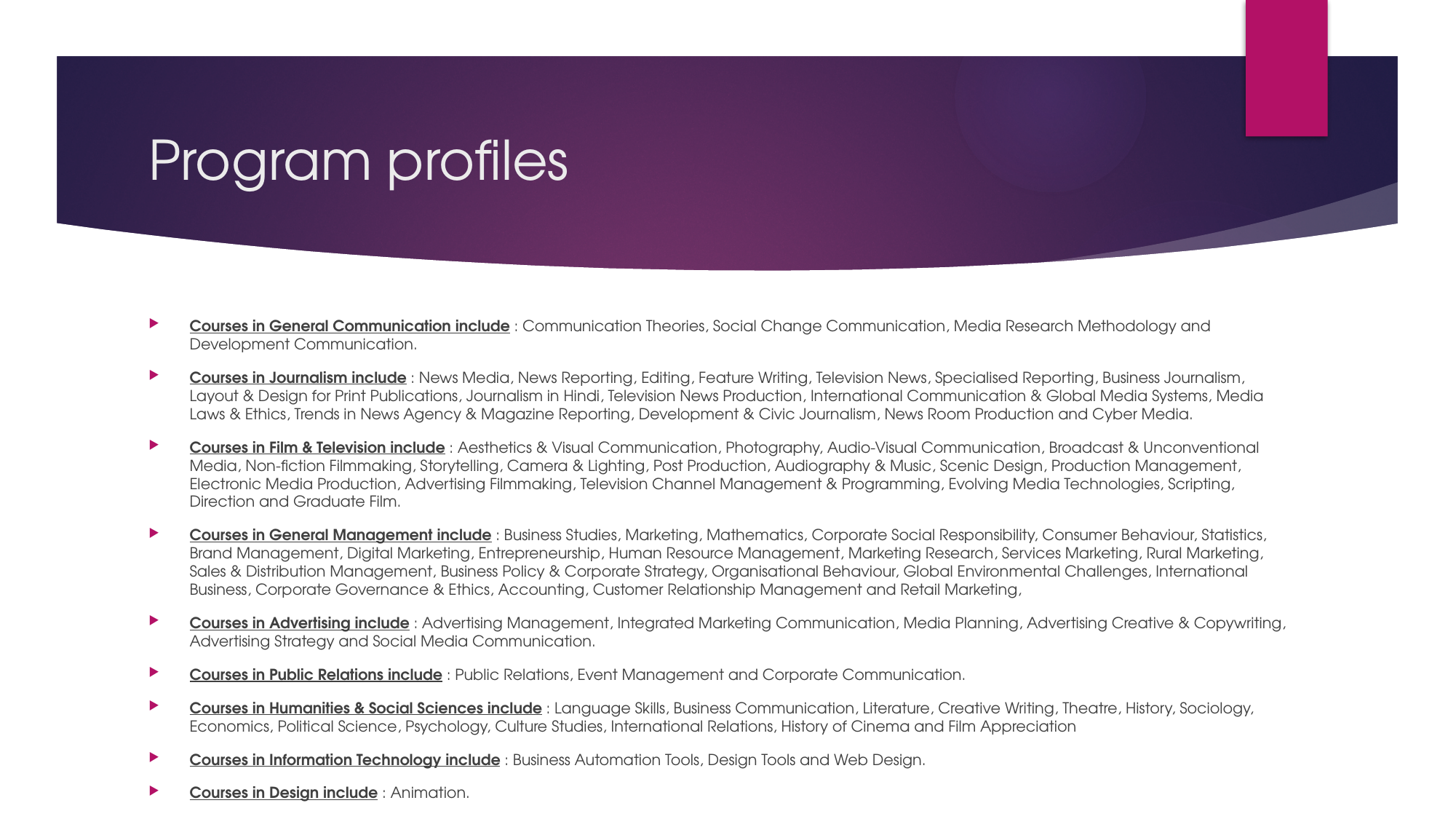

# Program profiles
Courses in General Communication include : Communication Theories, Social Change Communication, Media Research Methodology and Development Communication.
Courses in Journalism include : News Media, News Reporting, Editing, Feature Writing, Television News, Specialised Reporting, Business Journalism, Layout & Design for Print Publications, Journalism in Hindi, Television News Production, International Communication & Global Media Systems, Media Laws & Ethics, Trends in News Agency & Magazine Reporting, Development & Civic Journalism, News Room Production and Cyber Media.
Courses in Film & Television include : Aesthetics & Visual Communication, Photography, Audio-Visual Communication, Broadcast & Unconventional Media, Non-fiction Filmmaking, Storytelling, Camera & Lighting, Post Production, Audiography & Music, Scenic Design, Production Management, Electronic Media Production, Advertising Filmmaking, Television Channel Management & Programming, Evolving Media Technologies, Scripting, Direction and Graduate Film.
Courses in General Management include : Business Studies, Marketing, Mathematics, Corporate Social Responsibility, Consumer Behaviour, Statistics, Brand Management, Digital Marketing, Entrepreneurship, Human Resource Management, Marketing Research, Services Marketing, Rural Marketing, Sales & Distribution Management, Business Policy & Corporate Strategy, Organisational Behaviour, Global Environmental Challenges, International Business, Corporate Governance & Ethics, Accounting, Customer Relationship Management and Retail Marketing,
Courses in Advertising include : Advertising Management, Integrated Marketing Communication, Media Planning, Advertising Creative & Copywriting, Advertising Strategy and Social Media Communication.
Courses in Public Relations include : Public Relations, Event Management and Corporate Communication.
Courses in Humanities & Social Sciences include : Language Skills, Business Communication, Literature, Creative Writing, Theatre, History, Sociology, Economics, Political Science, Psychology, Culture Studies, International Relations, History of Cinema and Film Appreciation
Courses in Information Technology include : Business Automation Tools, Design Tools and Web Design.
Courses in Design include : Animation.